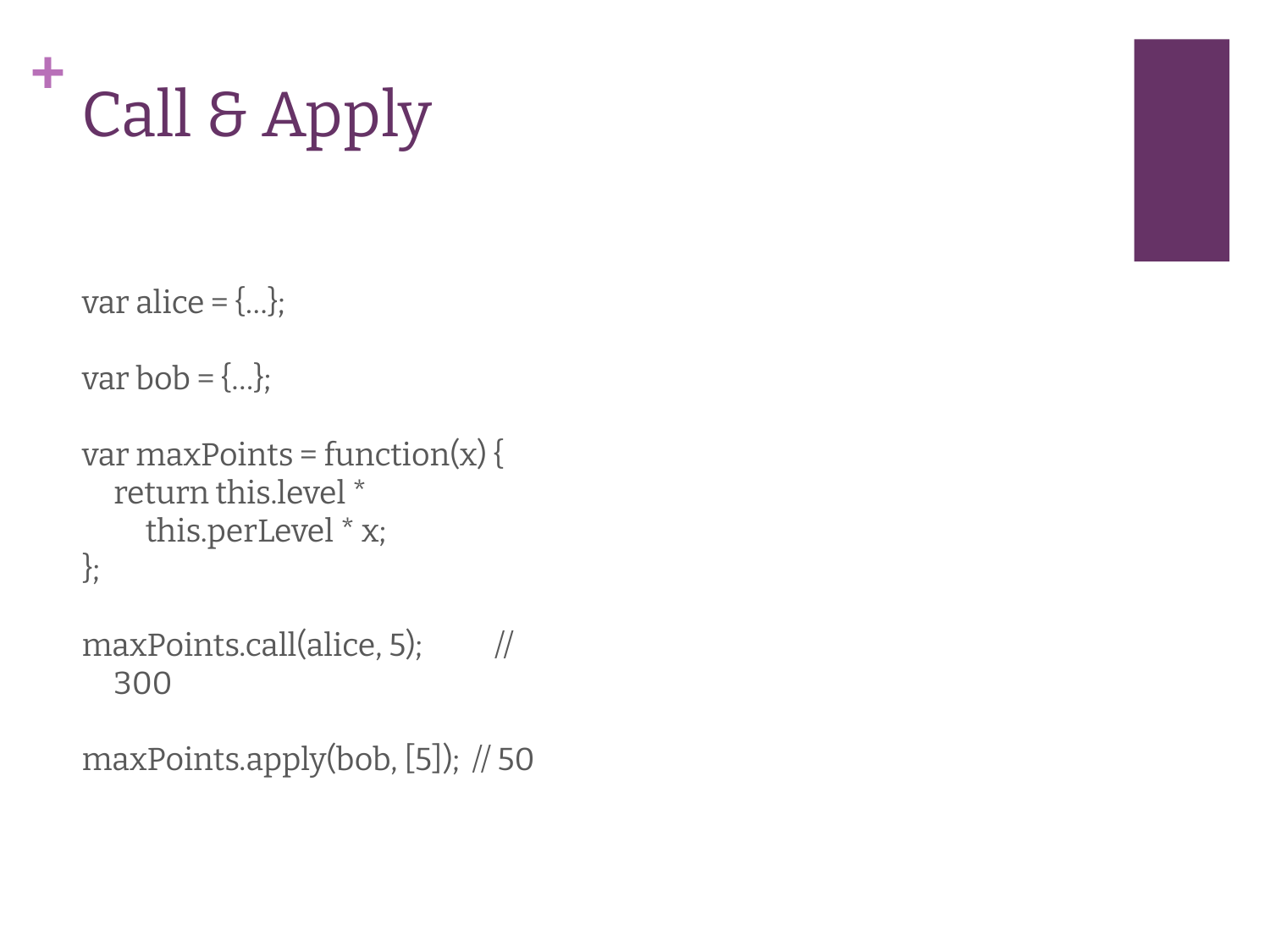

# Call & Apply
var alice = {…};

var bob = {…};

var maxPoints = function(x) {
	return this.level *
	     this.perLevel * x;
};

maxPoints.call(alice, 5);	// 300

maxPoints.apply(bob, [5]);  // 50